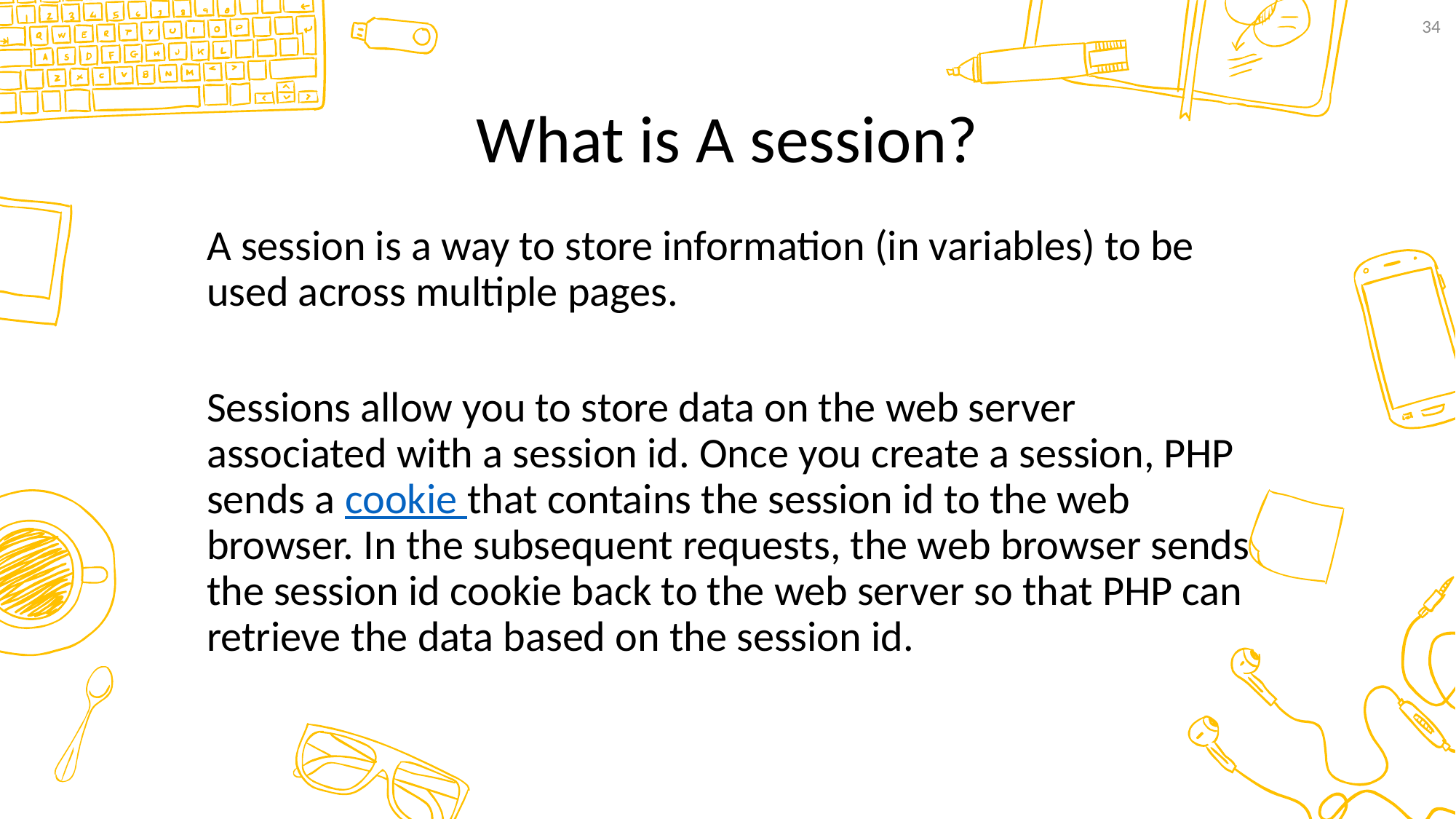

34
# What is A session?
A session is a way to store information (in variables) to be used across multiple pages.

Sessions allow you to store data on the web server associated with a session id. Once you create a session, PHP sends a cookie that contains the session id to the web browser. In the subsequent requests, the web browser sends the session id cookie back to the web server so that PHP can retrieve the data based on the session id.